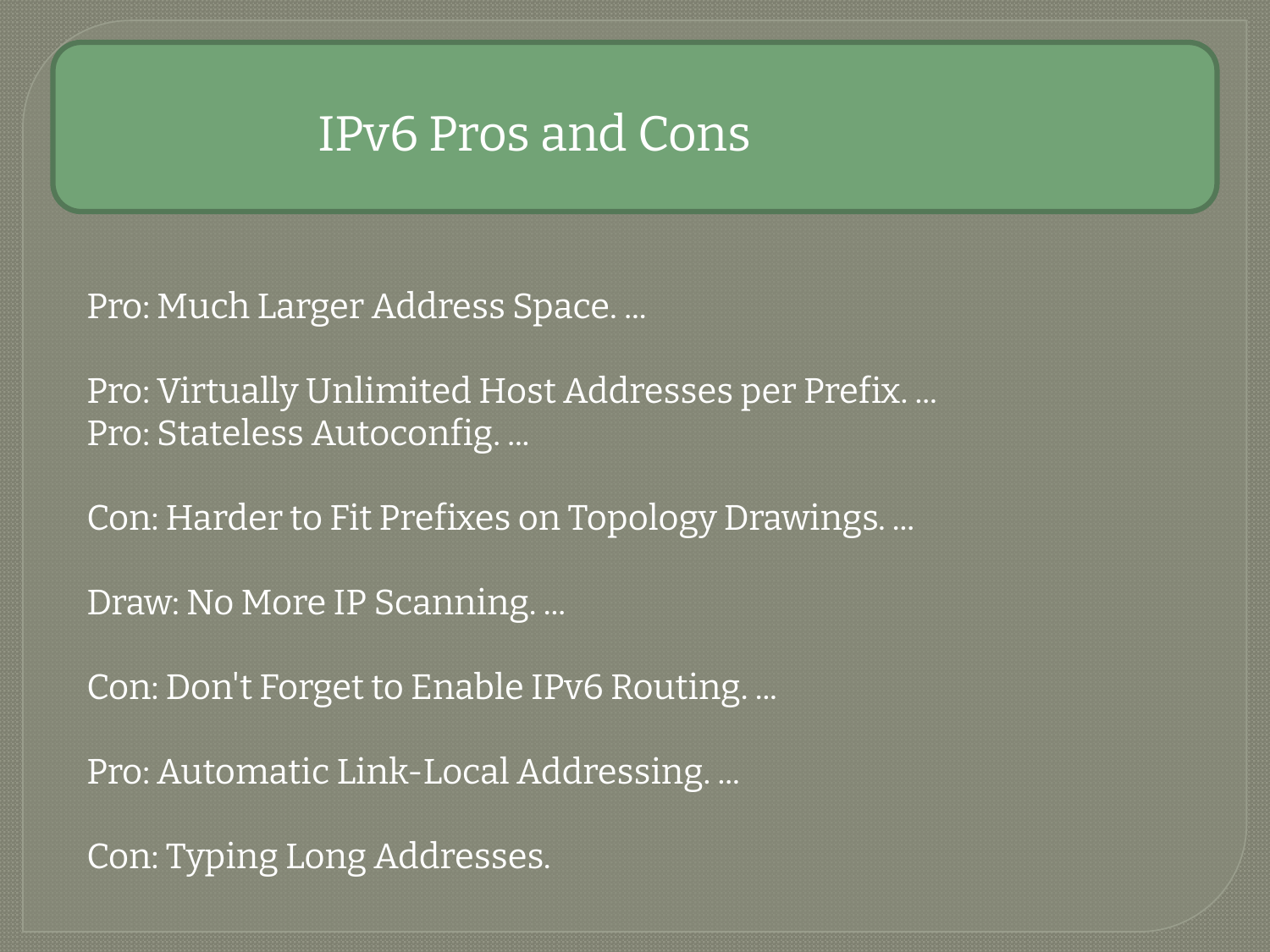

IPv6 Pros and Cons

Pro: Much Larger Address Space. ...

Pro: Virtually Unlimited Host Addresses per Prefix. ...
Pro: Stateless Autoconfig. ...

Con: Harder to Fit Prefixes on Topology Drawings. ...

Draw: No More IP Scanning. ...

Con: Don't Forget to Enable IPv6 Routing. ...

Pro: Automatic Link-Local Addressing. ...

Con: Typing Long Addresses.